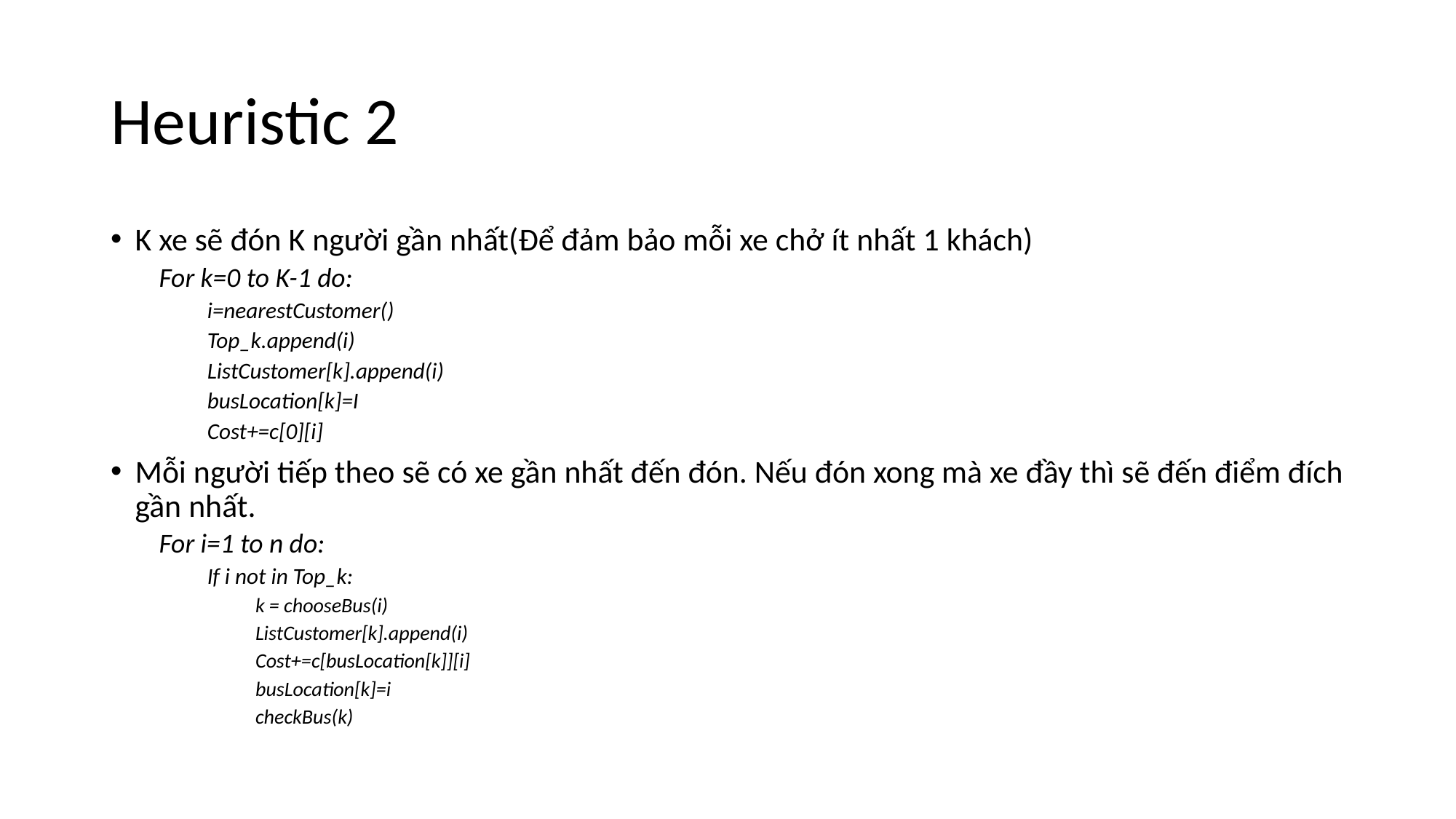

# Heuristic 2
K xe sẽ đón K người gần nhất(Để đảm bảo mỗi xe chở ít nhất 1 khách)
For k=0 to K-1 do:
i=nearestCustomer()
Top_k.append(i)
ListCustomer[k].append(i)
busLocation[k]=I
Cost+=c[0][i]
Mỗi người tiếp theo sẽ có xe gần nhất đến đón. Nếu đón xong mà xe đầy thì sẽ đến điểm đích gần nhất.
For i=1 to n do:
If i not in Top_k:
k = chooseBus(i)
ListCustomer[k].append(i)
Cost+=c[busLocation[k]][i]
busLocation[k]=i
checkBus(k)